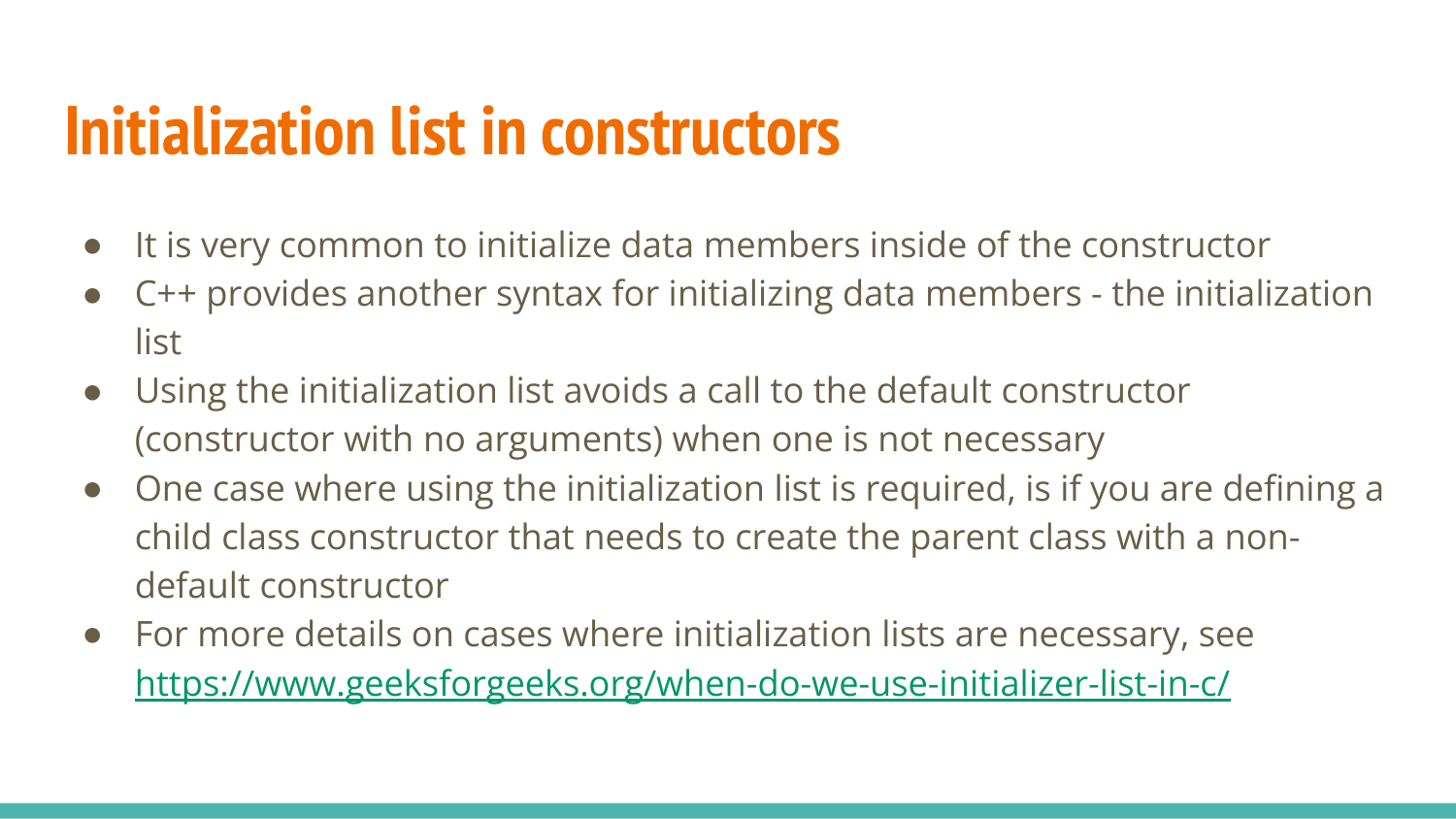

# Initialization list in constructors
It is very common to initialize data members inside of the constructor
C++ provides another syntax for initializing data members - the initialization list
Using the initialization list avoids a call to the default constructor (constructor with no arguments) when one is not necessary
One case where using the initialization list is required, is if you are defining a child class constructor that needs to create the parent class with a non-default constructor
For more details on cases where initialization lists are necessary, see https://www.geeksforgeeks.org/when-do-we-use-initializer-list-in-c/